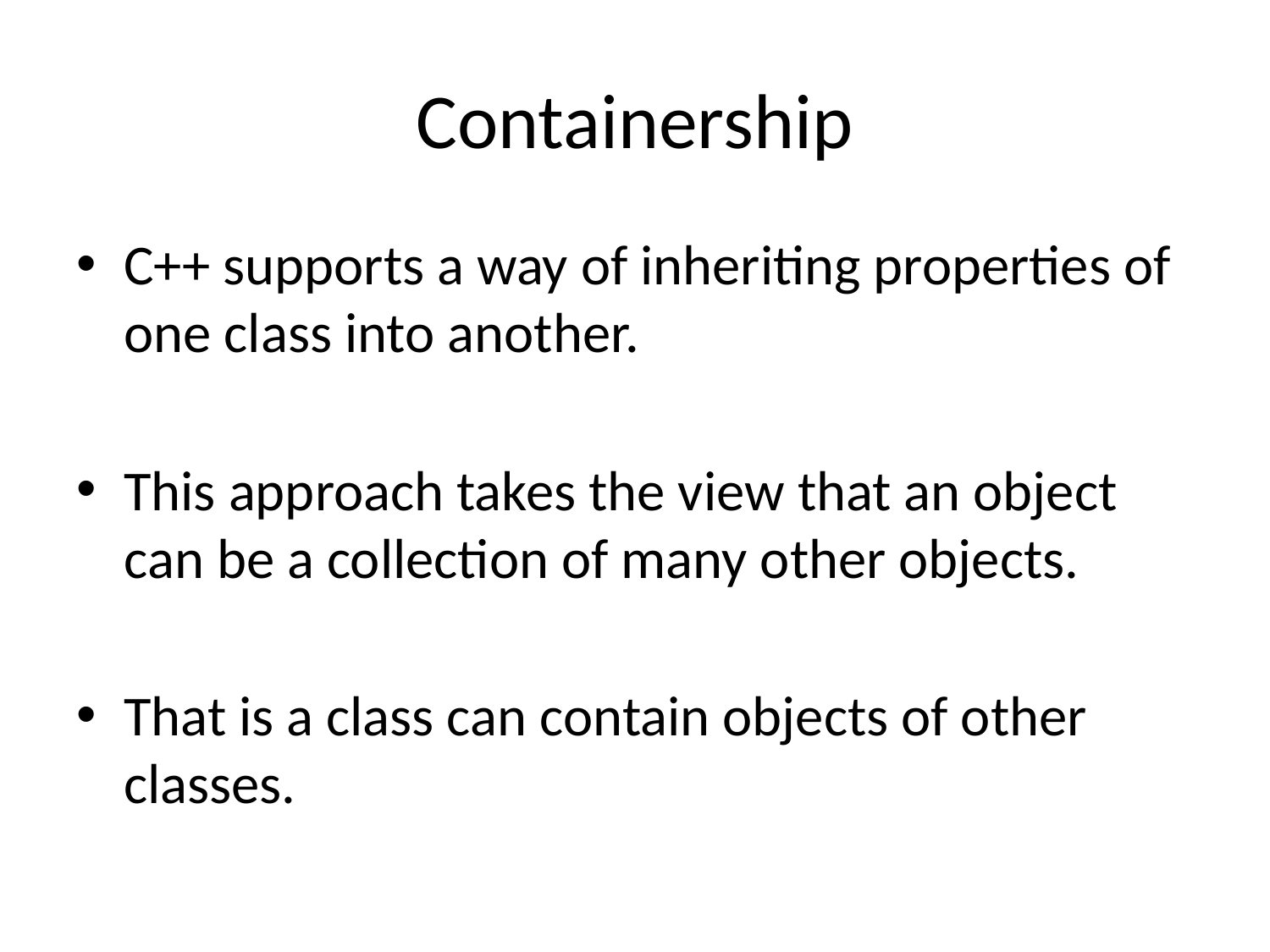

# Containership
C++ supports a way of inheriting properties of one class into another.

This approach takes the view that an object can be a collection of many other objects.

That is a class can contain objects of other classes.